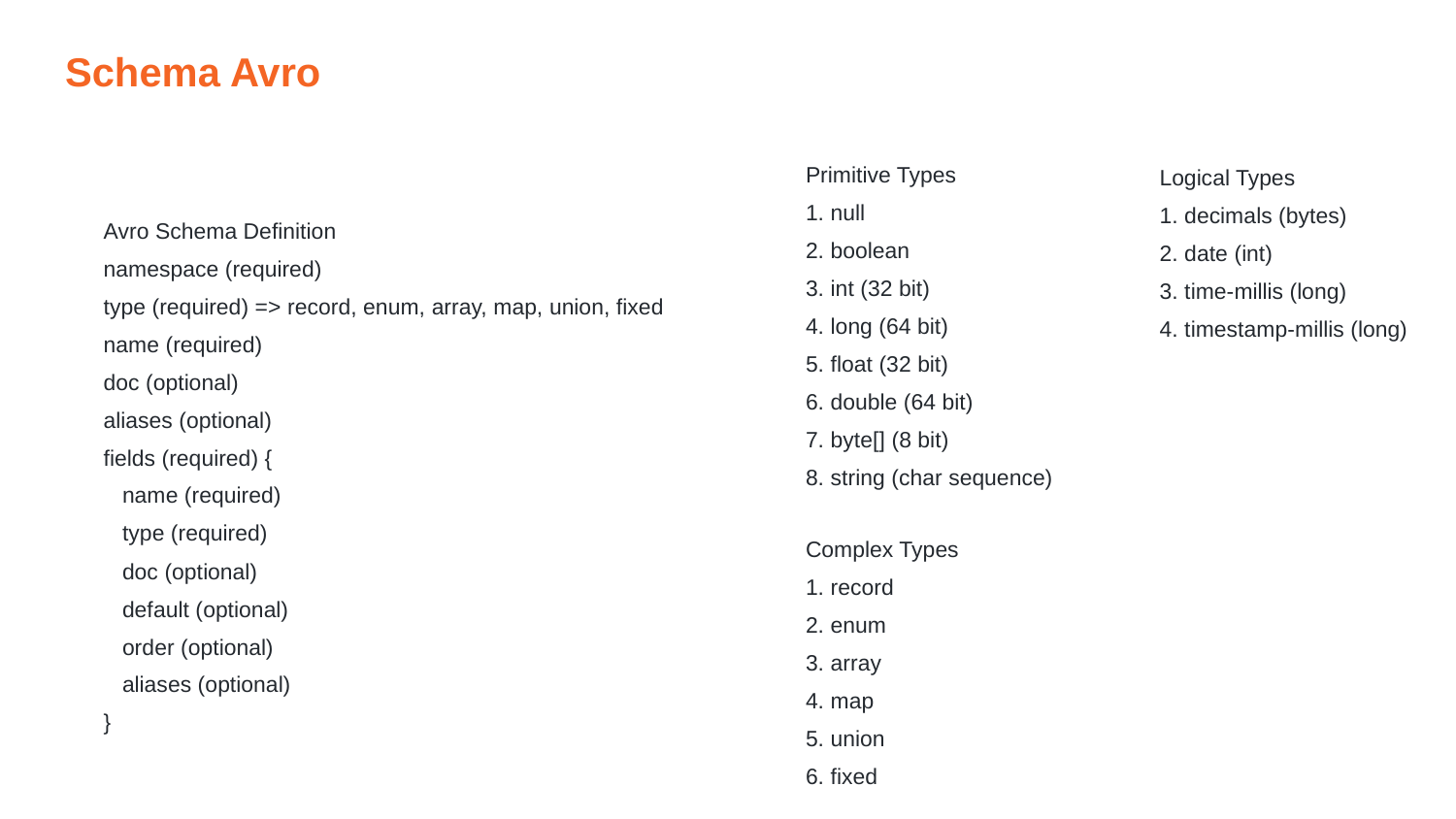

Schema Avro
Primitive Types
1. null
2. boolean
3. int (32 bit)
4. long (64 bit)
5. float (32 bit)
6. double (64 bit)
7. byte[] (8 bit)
8. string (char sequence)

Complex Types
1. record
2. enum
3. array
4. map
5. union
6. fixed
Logical Types
1. decimals (bytes)
2. date (int)
3. time-millis (long)
4. timestamp-millis (long)

Avro Schema Definition
namespace (required)
type (required) => record, enum, array, map, union, fixed
name (required)
doc (optional)
aliases (optional)
fields (required) {
   name (required)
   type (required)
   doc (optional)
   default (optional)
   order (optional)
   aliases (optional)
}